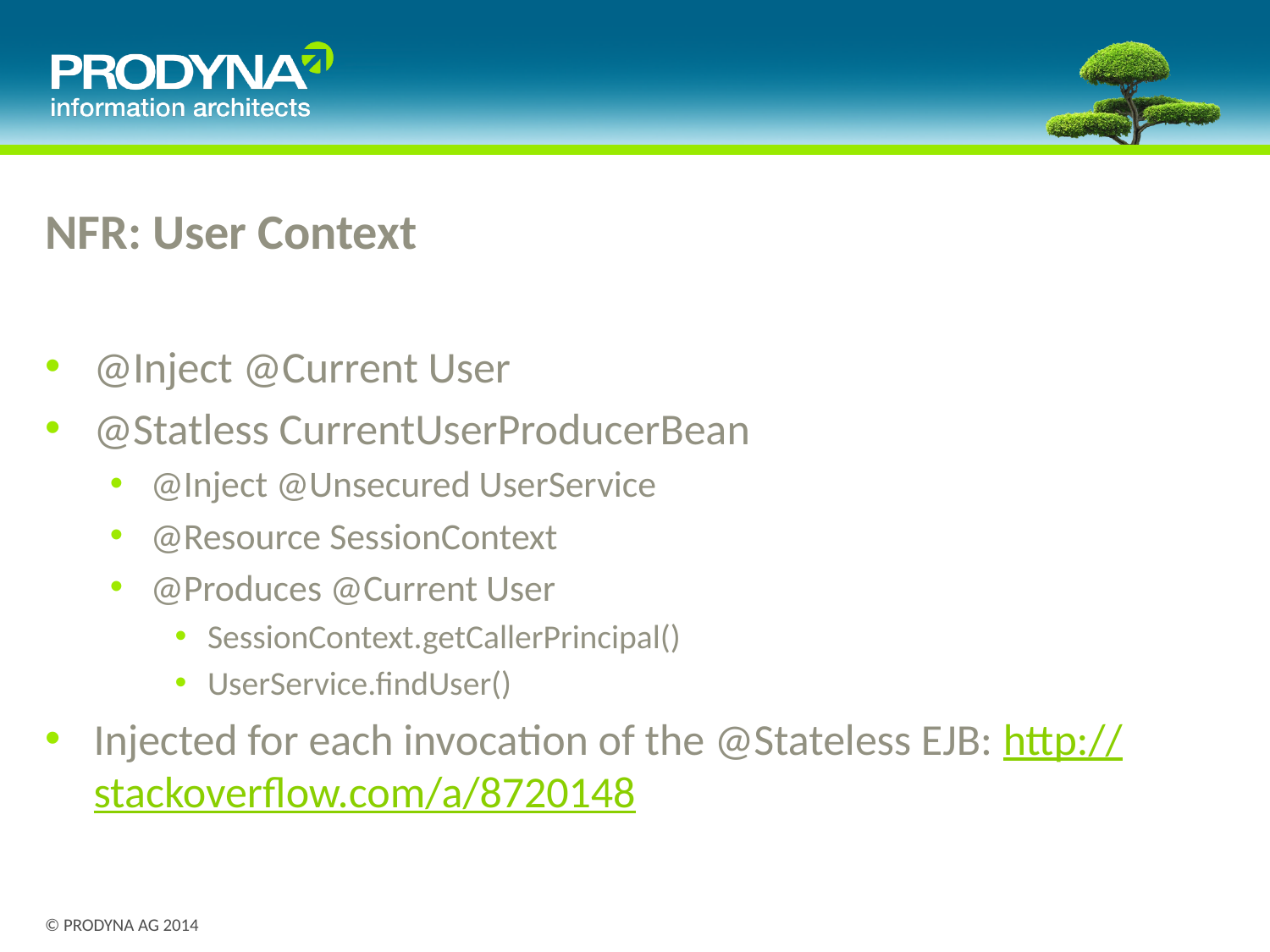

# NFR: User Context
@Inject @Current User
@Statless CurrentUserProducerBean
@Inject @Unsecured UserService
@Resource SessionContext
@Produces @Current User
SessionContext.getCallerPrincipal()
UserService.findUser()
Injected for each invocation of the @Stateless EJB: http://stackoverflow.com/a/8720148